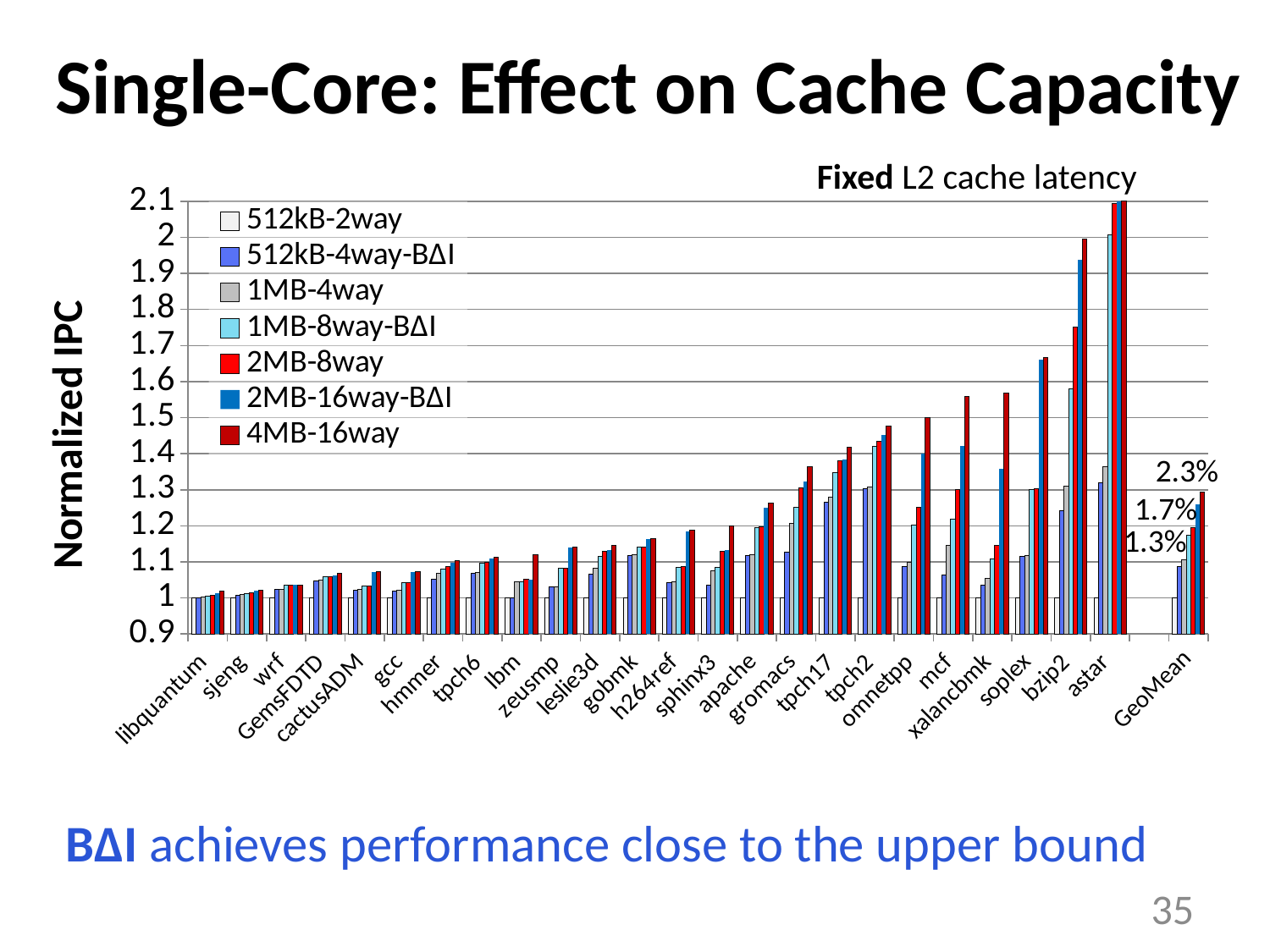

# Single-Core: Effect on Cache Capacity

### Chart

| Category | 512kB-2way | 512kB-4way-BΔI | 1MB-4way | 1MB-8way-BΔI | 2MB-8way | 2MB-16way-BΔI | 4MB-16way |
|---|---|---|---|---|---|---|---|
|   libquantum  | 1.0 | 1.000811387472577 | 1.00331566979535 | 1.0039667831992694 | 1.0063408428412595 | 1.0129120796562132 | 1.0189824600066122 |
|   sjeng  | 1.0 | 1.006595021529828 | 1.0091713435579845 | 1.0127742633896164 | 1.0144766921476593 | 1.0190926024481097 | 1.0218911776089787 |
|   wrf  | 1.0 | 1.0242953575165632 | 1.0248258586739598 | 1.03471791033068 | 1.0347245582148556 | 1.0357004676121724 | 1.0360235547832202 |
|   GemsFDTD  | 1.0 | 1.046009568299196 | 1.050039809197686 | 1.0581002909946655 | 1.0581002909946655 | 1.062990128728149 | 1.067217654146146 |
|   cactusADM  | 1.0 | 1.0207802193355187 | 1.0234173714809869 | 1.0319493343045598 | 1.0319493343045598 | 1.070805174483699 | 1.0736615272550678 |
|   gcc  | 1.0 | 1.019120036809195 | 1.0206838957108244 | 1.04144758014112 | 1.0413917280374887 | 1.07275933328546 | 1.0739561640775235 |
|   hmmer  | 1.0 | 1.0521534163333797 | 1.0679142179413712 | 1.0807916046903538 | 1.086795452976076 | 1.0967670294108327 | 1.102360294350933 |
|   tpch6  | 1.0 | 1.0679470834950022 | 1.0701457790588114 | 1.096912587994014 | 1.097633168893077 | 1.1090774716848661 | 1.1123681244572563 |
|   lbm  | 1.0 | 1.0006382761437909 | 1.0454452614379084 | 1.04538143382353 | 1.0507557189542482 | 1.0507301879084958 | 1.1201618668300661 |
|   zeusmp  | 1.0 | 1.0312232908385877 | 1.0315786632598898 | 1.0811328732984857 | 1.0811328732984857 | 1.140453077345234 | 1.1410873496414795 |
|   leslie3d  | 1.0 | 1.0654976852529234 | 1.0828685305599286 | 1.1149940594986558 | 1.1290347124270592 | 1.1332720749615202 | 1.1453813333645477 |
|   gobmk  | 1.0 | 1.116429623286866 | 1.1188925847686895 | 1.1401018118175112 | 1.1401864981721859 | 1.1624119614771191 | 1.1646890834584027 |
|   h264ref  | 1.0 | 1.0416431434257045 | 1.043589065997206 | 1.0854944685349115 | 1.0858948641257562 | 1.1840838748683717 | 1.1882940345060928 |
|   sphinx3  | 1.0 | 1.0344204574184033 | 1.0758951970450932 | 1.084010088116865 | 1.1288516442520549 | 1.133488724864495 | 1.2001899229825317 |
|   apache  | 1.0 | 1.1170125132389295 | 1.120603516829932 | 1.1951801385763665 | 1.1970951027554804 | 1.249095117019644 | 1.26234652649747 |
|   gromacs  | 1.0 | 1.1265623896617483 | 1.205911040886942 | 1.2504192853612033 | 1.3042621460348847 | 1.3225187133677 | 1.3644450427229715 |
|   tpch17  | 1.0 | 1.2654480452081645 | 1.280186829662093 | 1.3479298812132396 | 1.3810287164110253 | 1.3827816860800368 | 1.4192134701879822 |
|   tpch2  | 1.0 | 1.3028640150942297 | 1.3066951843930261 | 1.420838104291342 | 1.4335054478939362 | 1.4524164452222006 | 1.4773694557867219 |
|   omnetpp  | 1.0 | 1.0866958580484198 | 1.0986354726203507 | 1.2023115501132862 | 1.252132074030703 | 1.4005626129681006 | 1.50112013441613 |
|   mcf  | 1.0 | 1.063242203762812 | 1.1448821395293525 | 1.218354116690788 | 1.300370730159988 | 1.4207688190162766 | 1.5589698856089282 |
|   xalancbmk  | 1.0 | 1.0352779894747761 | 1.054127790830338 | 1.109256695512574 | 1.1460453748089106 | 1.359075187257895 | 1.5671264875785218 |
|   soplex  | 1.0 | 1.1152016028049072 | 1.1166803811431911 | 1.3002158539348623 | 1.302481723969328 | 1.6612166529521892 | 1.6668694024065926 |
|   bzip2  | 1.0 | 1.2419339383735095 | 1.3107367253911542 | 1.580838569257936 | 1.7519403720586413 | 1.938243467071853 | 1.994668254554912 |
|   astar  | 1.0 | 1.3192678332065364 | 1.3647429627214447 | 2.005950440169547 | 2.0929542078759518 | 2.6245969640981057 | 2.793355794660001 |
|  | None | None | None | None | None | None | None |
| GeoMean | 1.0 | 1.0879821791036985 | 1.1068219953645668 | 1.1729342776883978 | 1.1941909247622453 | 1.2597360233881838 | 1.2941313903765412 |
Fixed L2 cache latency
2.3%
1.7%
1.3%
BΔI achieves performance close to the upper bound

35